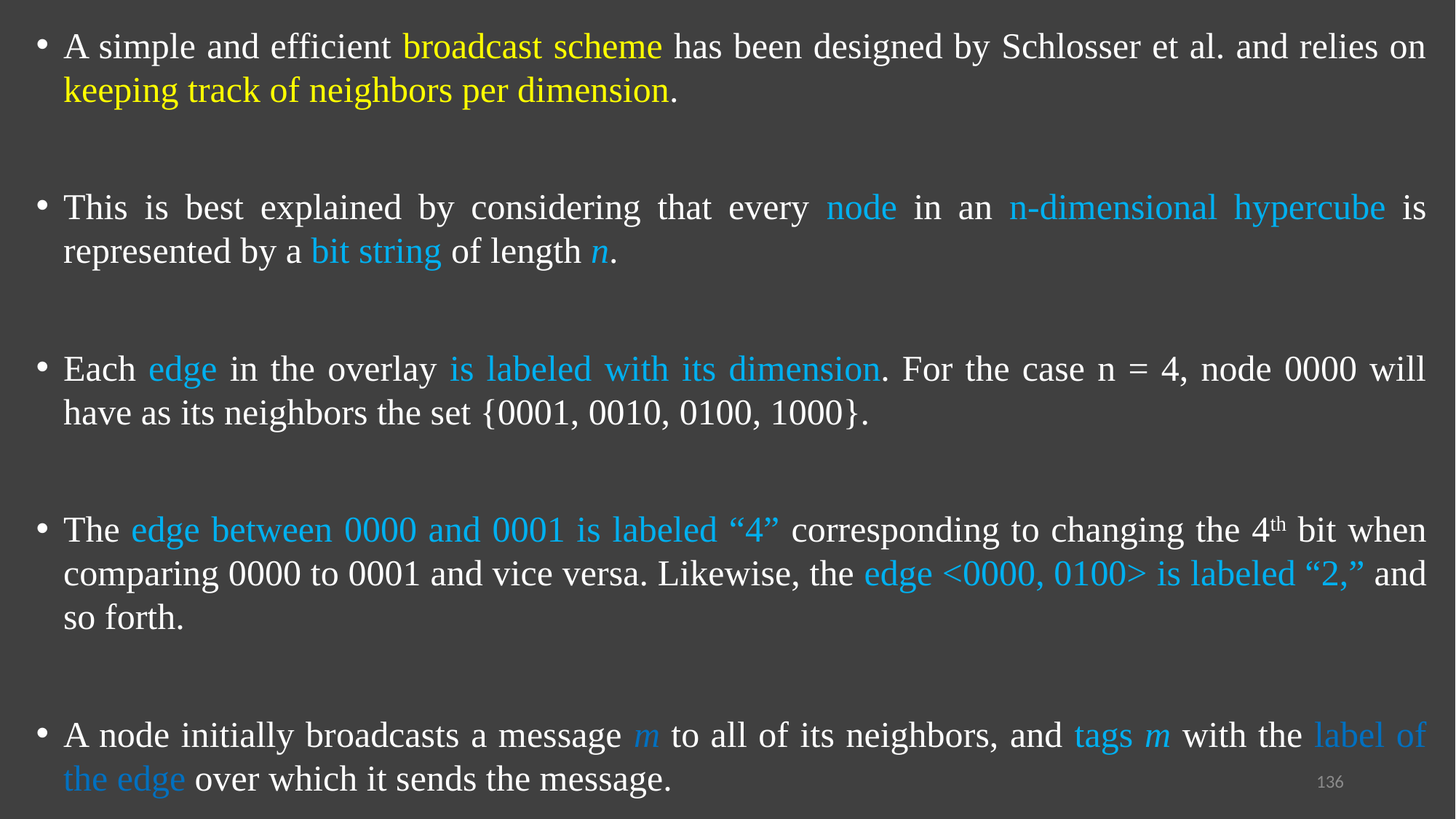

A simple and efficient broadcast scheme has been designed by Schlosser et al. and relies on keeping track of neighbors per dimension.

This is best explained by considering that every node in an n-dimensional hypercube is represented by a bit string of length n.

Each edge in the overlay is labeled with its dimension. For the case n = 4, node 0000 will have as its neighbors the set {0001, 0010, 0100, 1000}.

The edge between 0000 and 0001 is labeled “4” corresponding to changing the 4th bit when comparing 0000 to 0001 and vice versa. Likewise, the edge <0000, 0100> is labeled “2,” and so forth.

A node initially broadcasts a message m to all of its neighbors, and tags m with the label of the edge over which it sends the message.
136